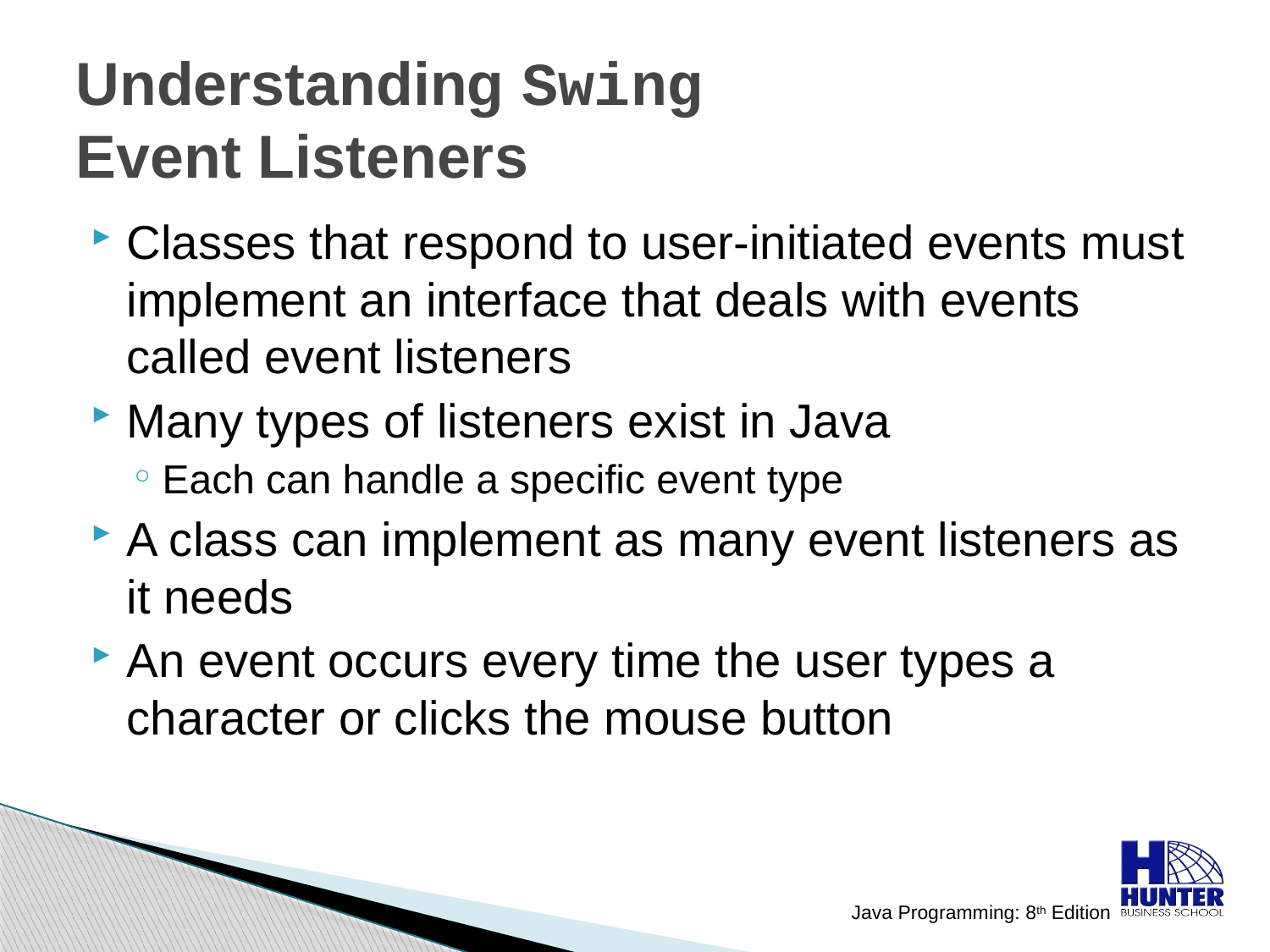

# Understanding Swing Event Listeners
Classes that respond to user-initiated events must implement an interface that deals with events called event listeners
Many types of listeners exist in Java
Each can handle a specific event type
A class can implement as many event listeners as it needs
An event occurs every time the user types a character or clicks the mouse button